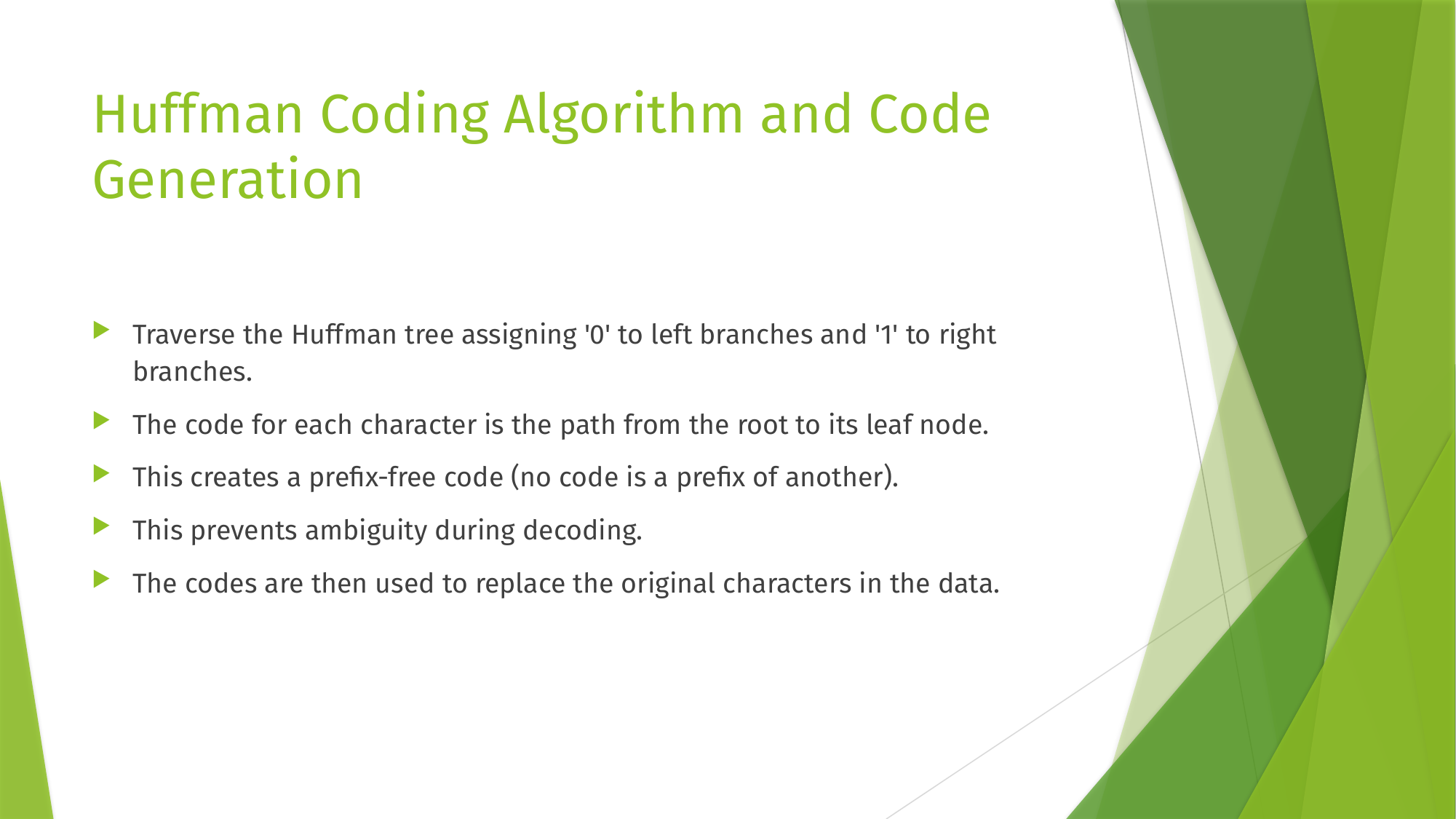

# Huffman Coding Algorithm and Code Generation

Traverse the Huffman tree assigning '0' to left branches and '1' to right branches.
The code for each character is the path from the root to its leaf node.
This creates a prefix-free code (no code is a prefix of another).
This prevents ambiguity during decoding.
The codes are then used to replace the original characters in the data.